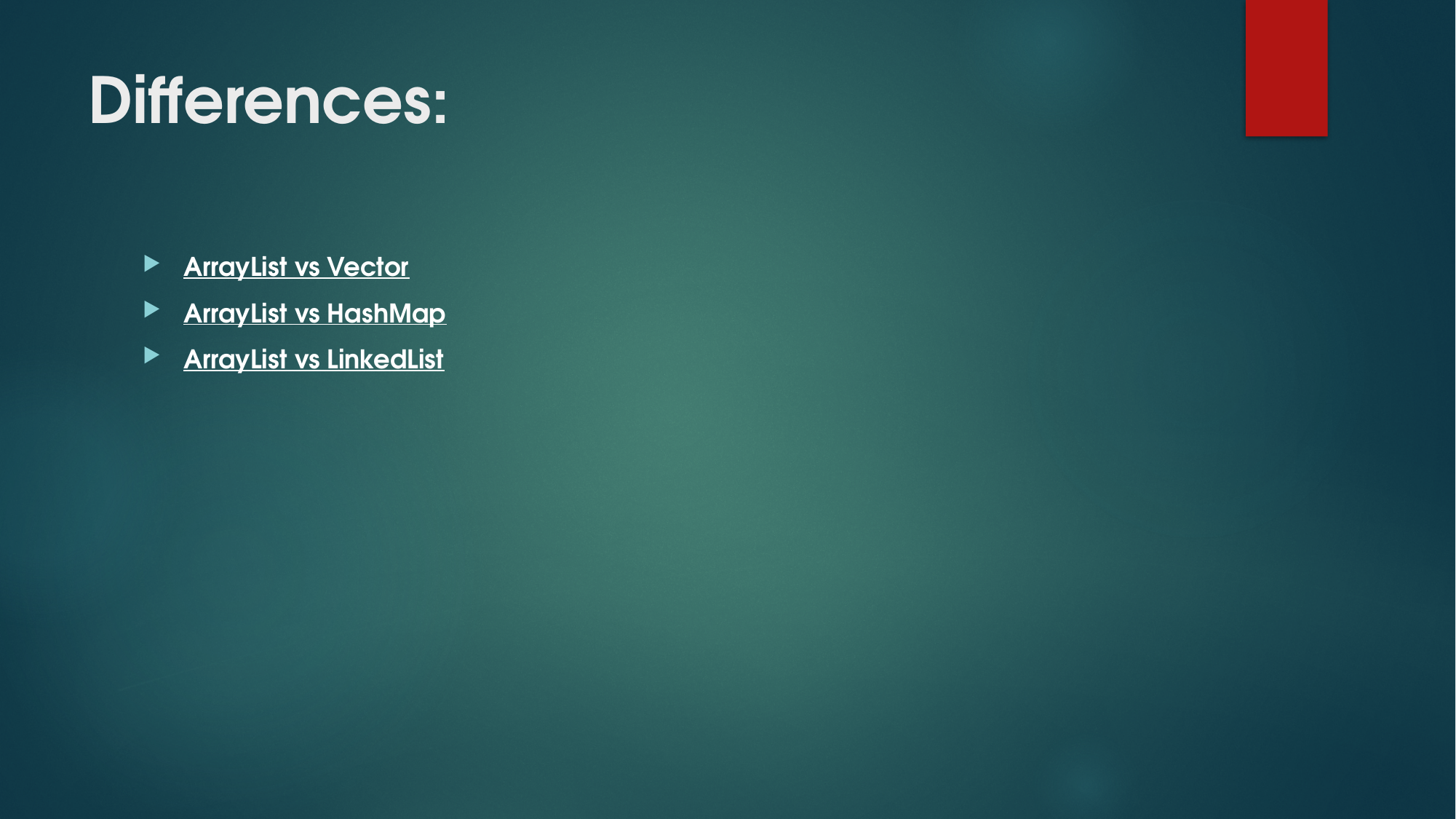

# Differences:
ArrayList vs Vector
ArrayList vs HashMap
ArrayList vs LinkedList